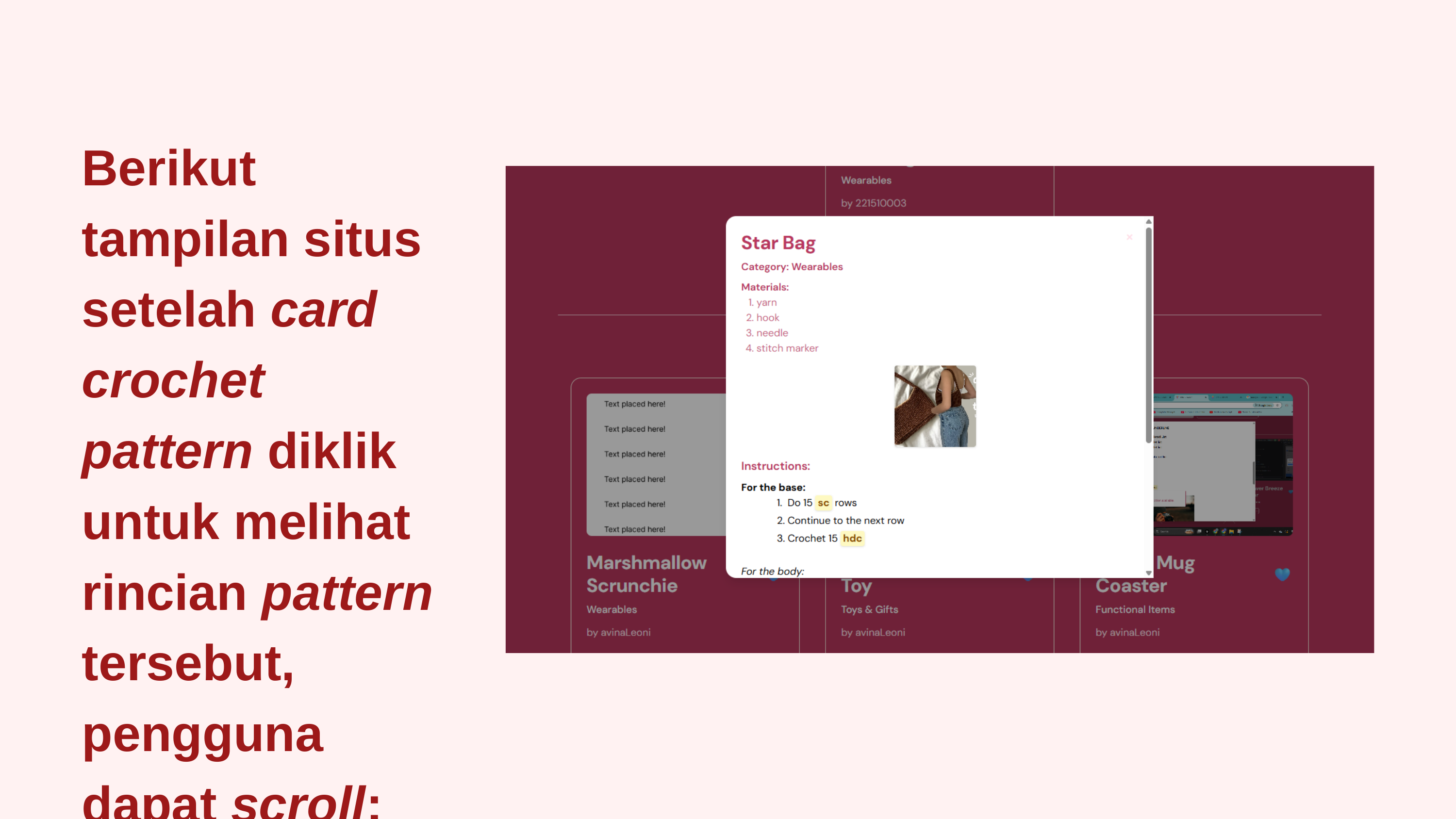

Berikut tampilan situs setelah card crochet pattern diklik untuk melihat rincian pattern tersebut, pengguna dapat scroll: